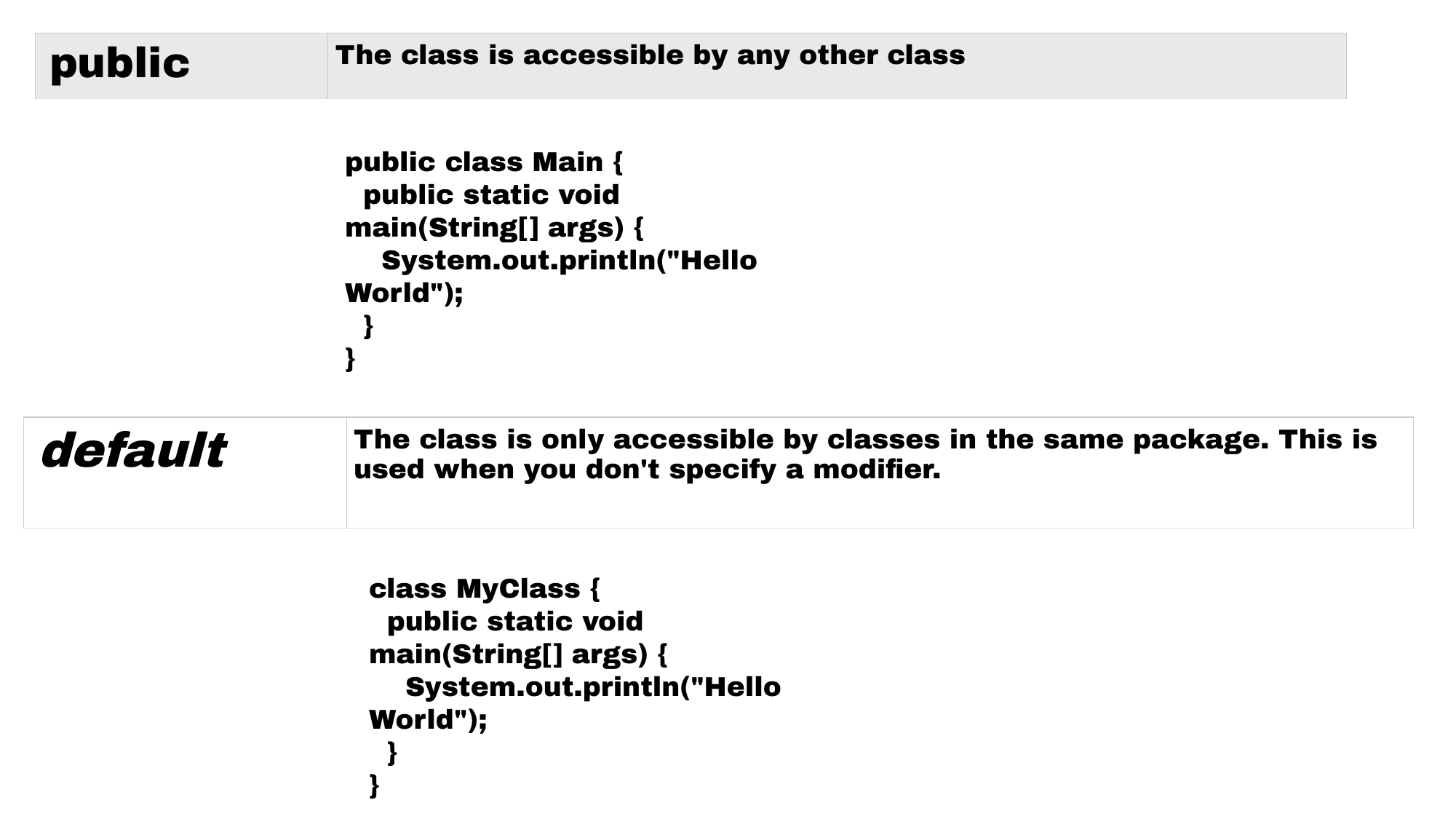

| public | The class is accessible by any other class |
| --- | --- |
public class Main {
  public static void main(String[] args) {
    System.out.println("Hello World");
  }
}
| default | The class is only accessible by classes in the same package. This is used when you don't specify a modifier. |
| --- | --- |
class MyClass {
  public static void main(String[] args) {
    System.out.println("Hello World");
  }
}